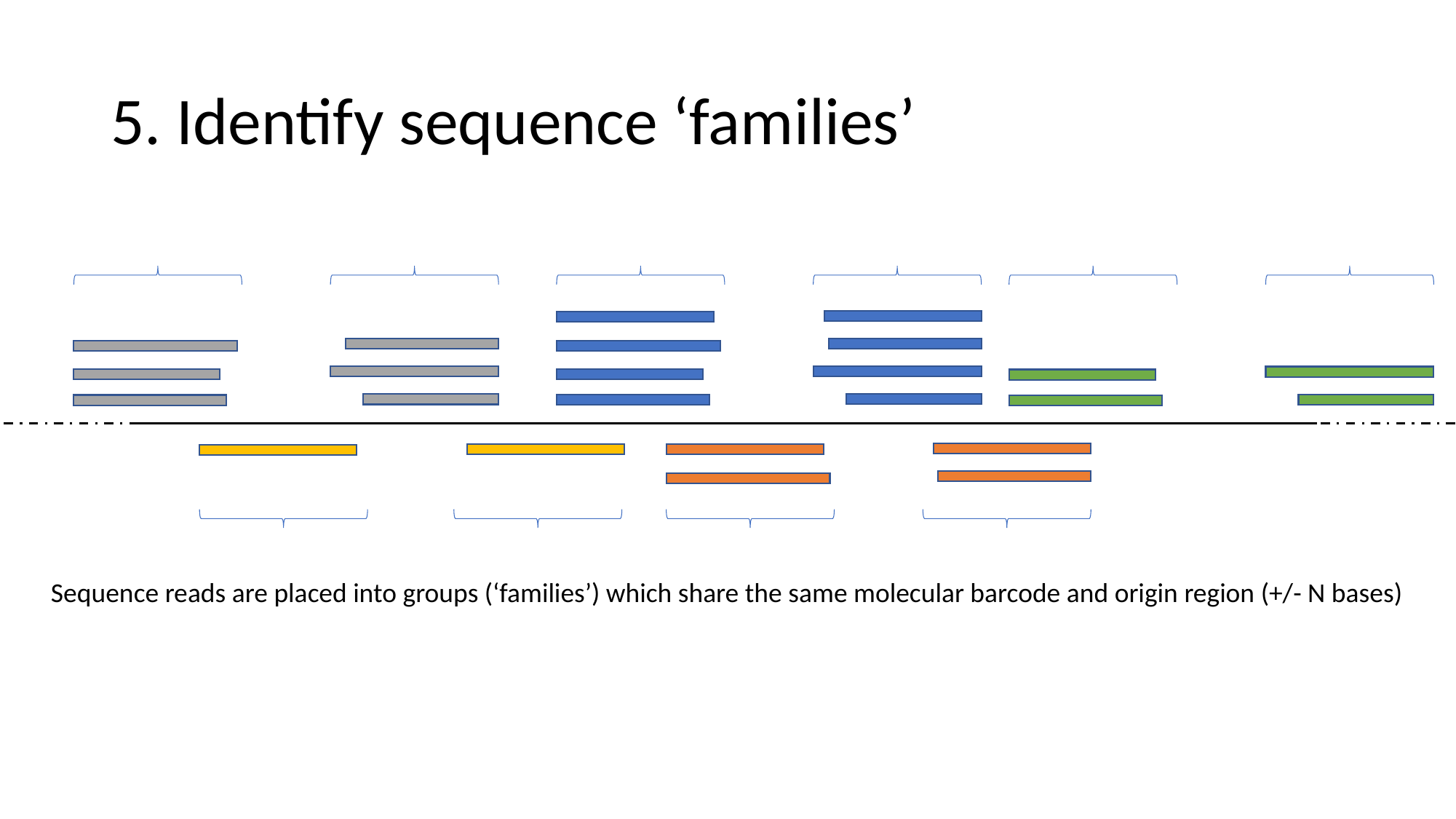

# 5. Identify sequence ‘families’

Sequence reads are placed into groups (‘families’) which share the same molecular barcode and origin region (+/- N bases)